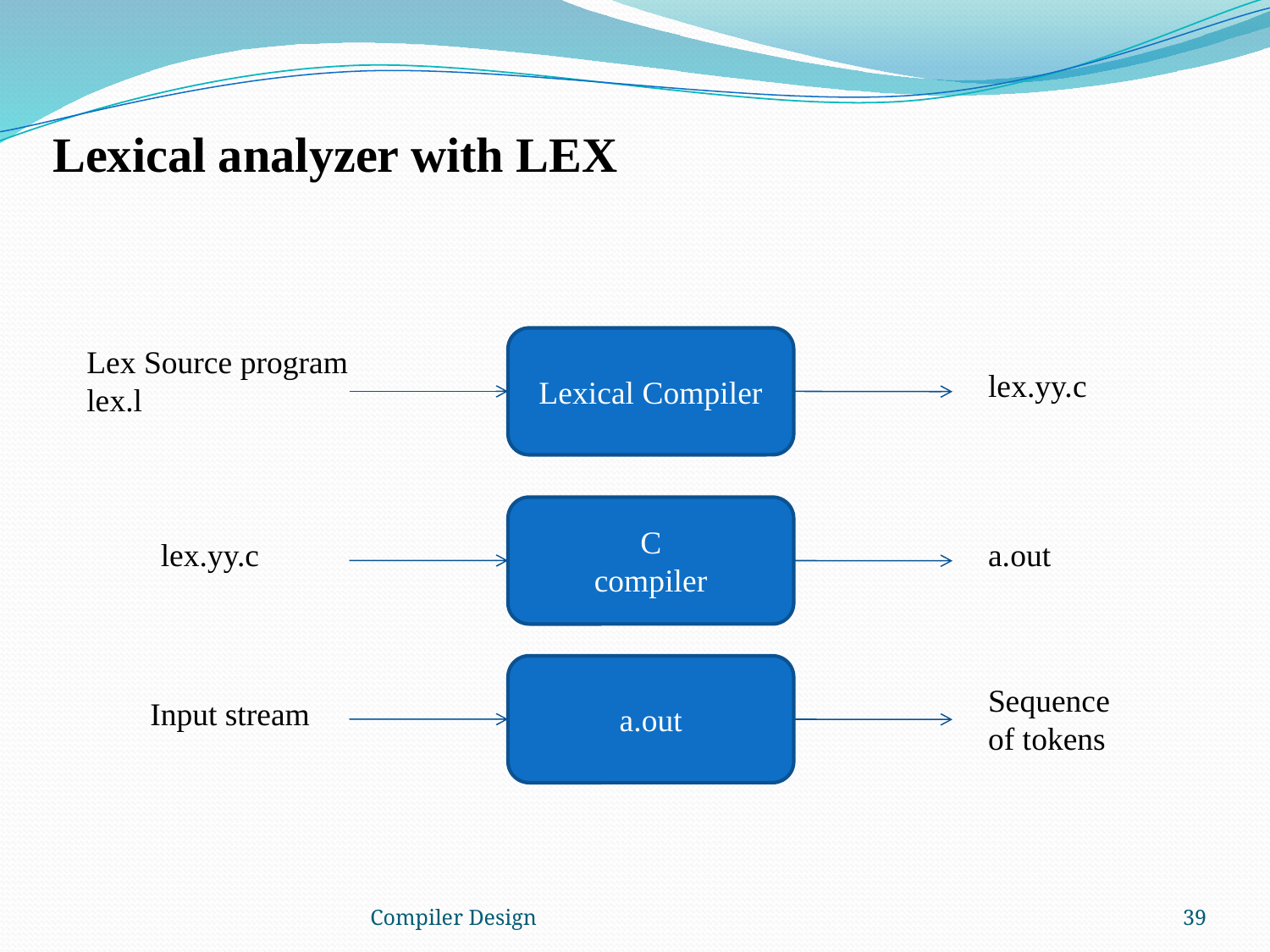

# Lexical analyzer with LEX
Lexical Compiler
Lex Source program
lex.l
lex.yy.c
C
compiler
lex.yy.c
a.out
a.out
Sequence of tokens
Input stream
Compiler Design
39